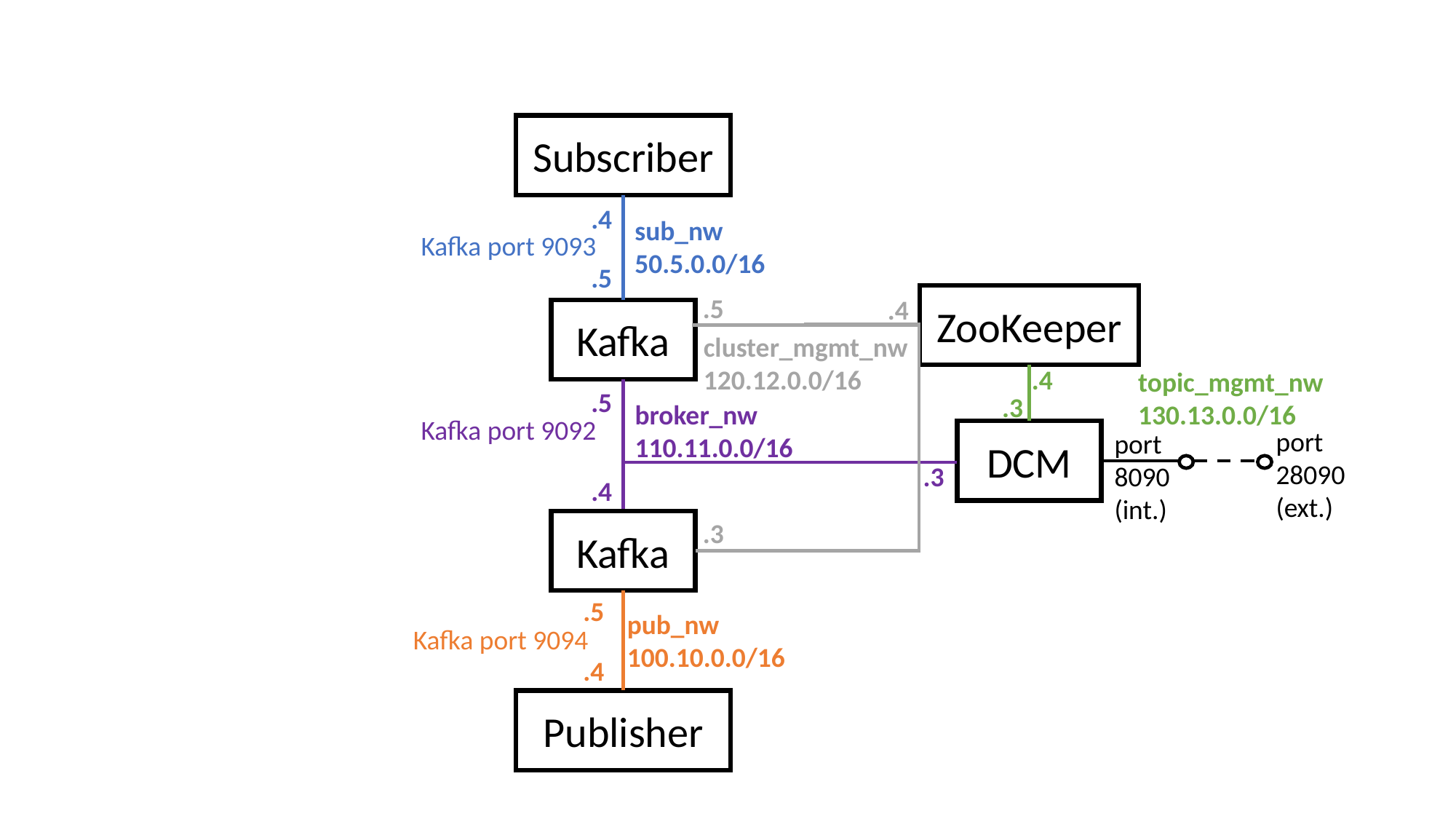

Subscriber
.4
sub_nw
50.5.0.0/16
Kafka port 9093
.5
ZooKeeper
.5
.4
Kafka
cluster_mgmt_nw
120.12.0.0/16
.4
topic_mgmt_nw
130.13.0.0/16
.5
.3
broker_nw
110.11.0.0/16
Kafka port 9092
port
28090
(ext.)
DCM
port
8090
(int.)
.3

.4
Kafka
.3
.5
pub_nw
100.10.0.0/16
Kafka port 9094
.4
Publisher